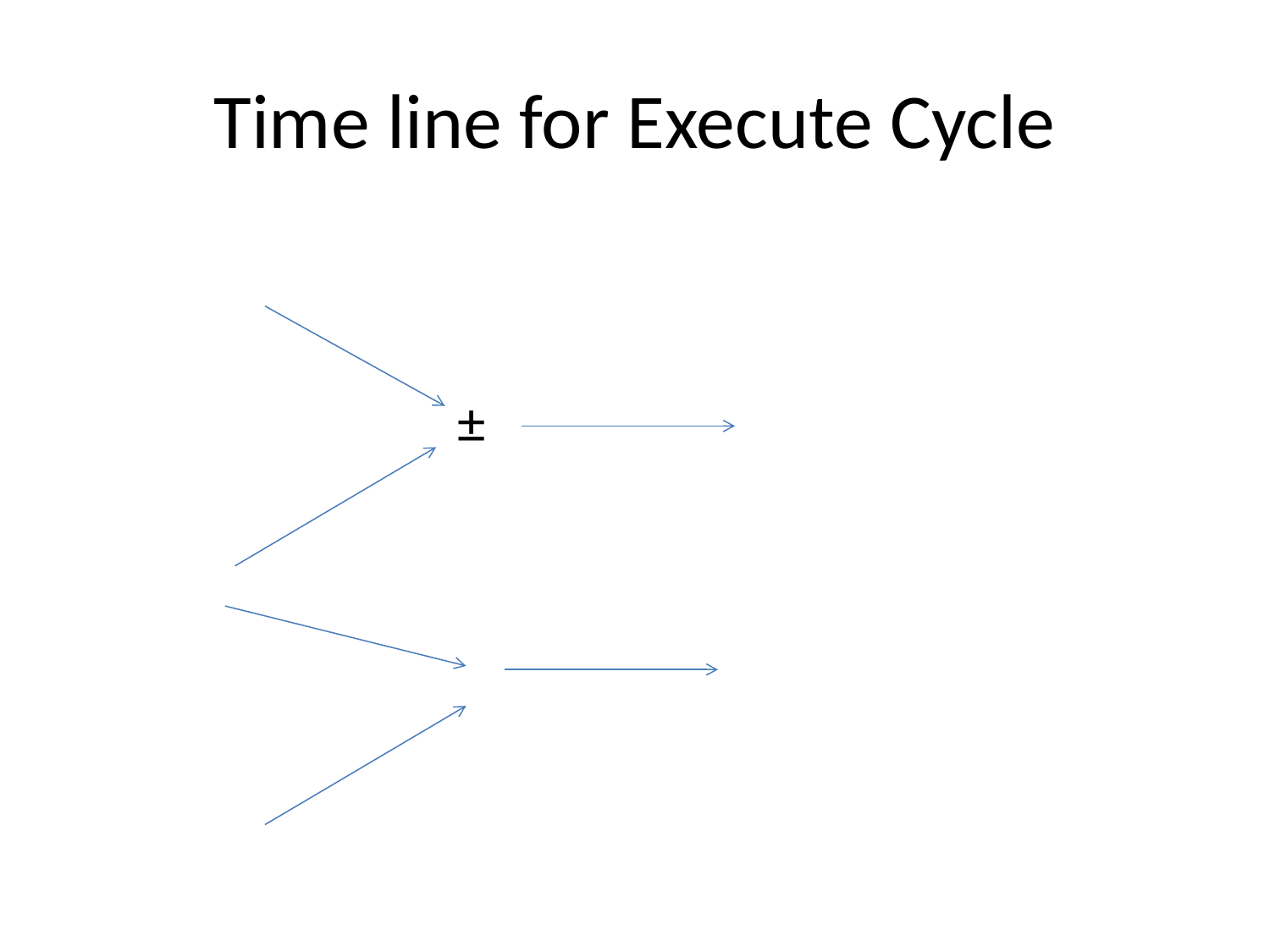

# Time line for Execute Cycle

                              ±